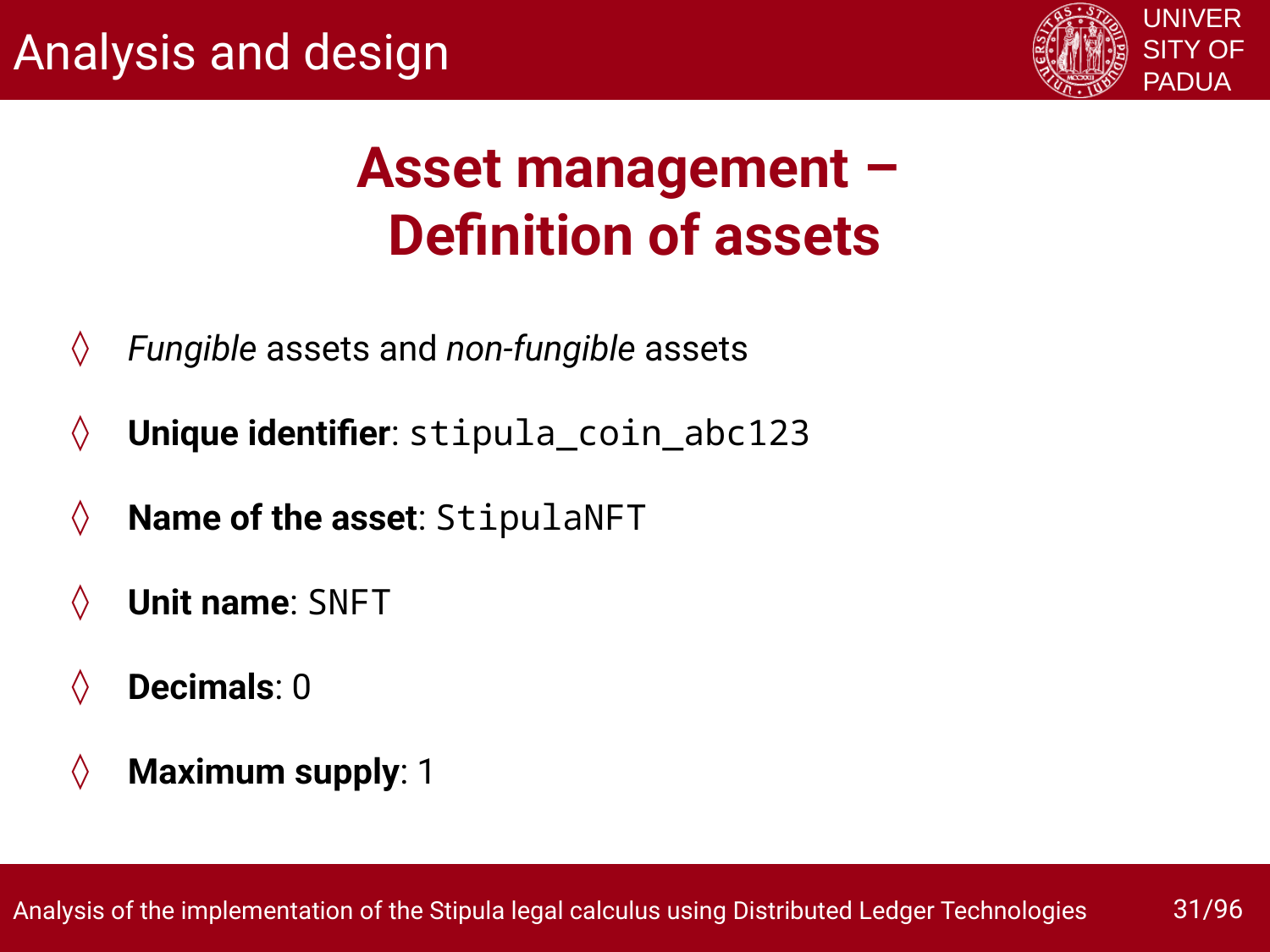

# Analysis and design
Asset management –
Definition of assets
Fungible assets and non-fungible assets
Unique identifier: stipula_coin_abc123
Name of the asset: StipulaNFT
Unit name: SNFT
Decimals: 0
Maximum supply: 1
31/96